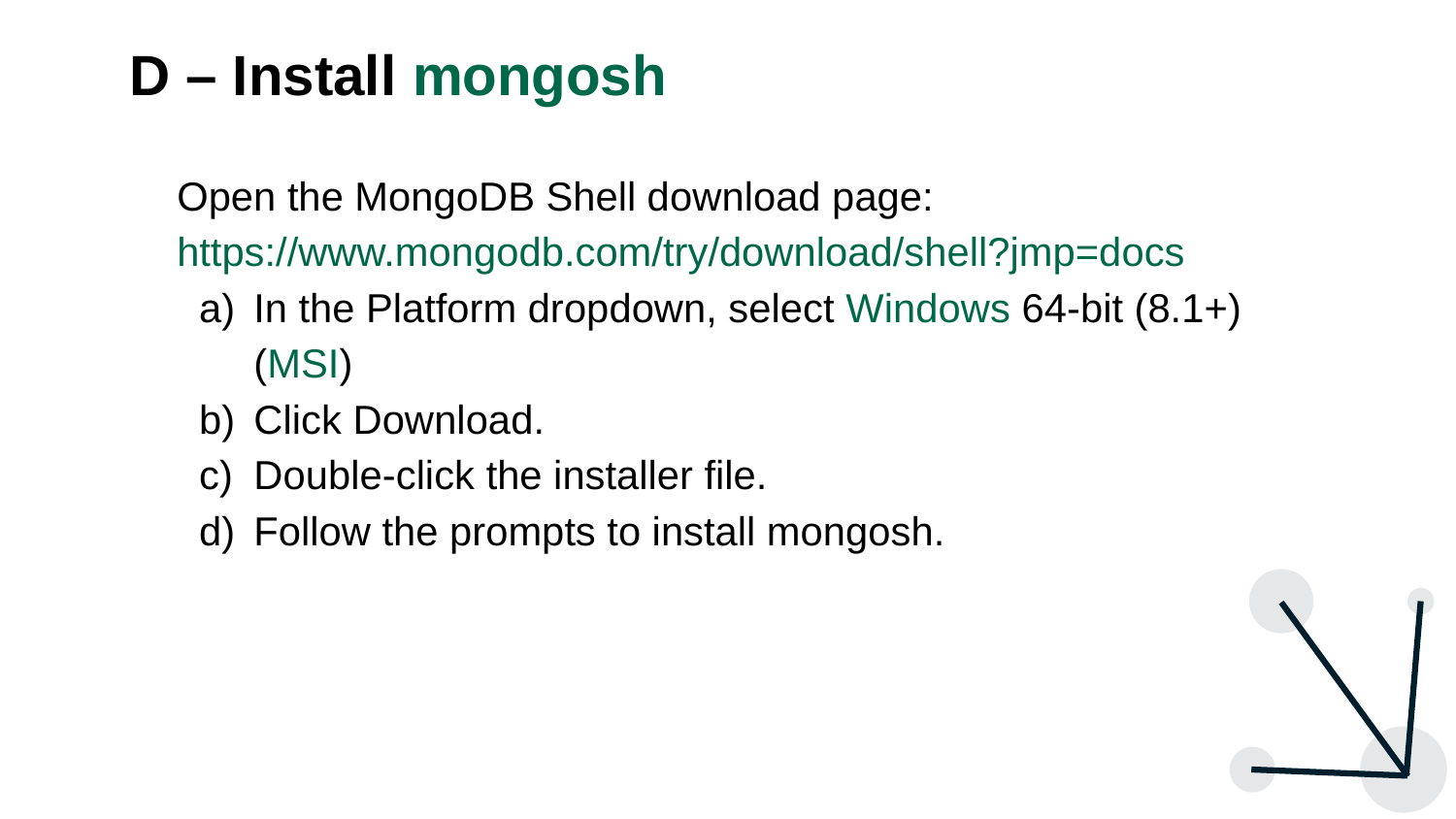

# D – Install mongosh
Open the MongoDB Shell download page:
https://www.mongodb.com/try/download/shell?jmp=docs
In the Platform dropdown, select Windows 64-bit (8.1+) (MSI)
Click Download.
Double-click the installer file.
Follow the prompts to install mongosh.